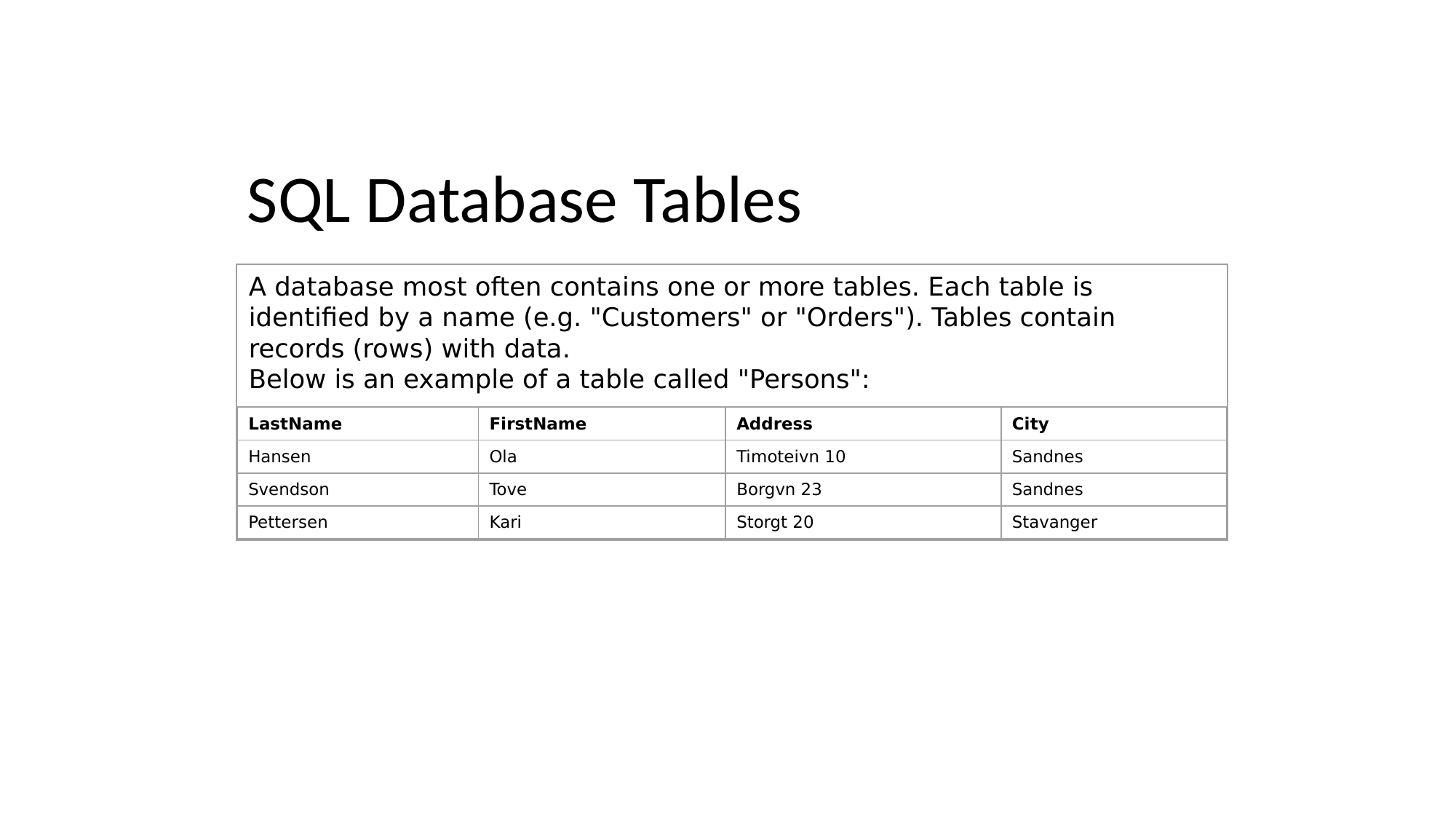

# SQL Database Tables

A database most often contains one or more tables. Each table is identified by a name (e.g. "Customers" or "Orders"). Tables contain records (rows) with data.
Below is an example of a table called "Persons":

LastName

FirstName

Address

City

Hansen

Ola

Timoteivn 10

Sandnes

Svendson

Tove

Borgvn 23

Sandnes

Pettersen

Kari

Storgt 20

Stavanger